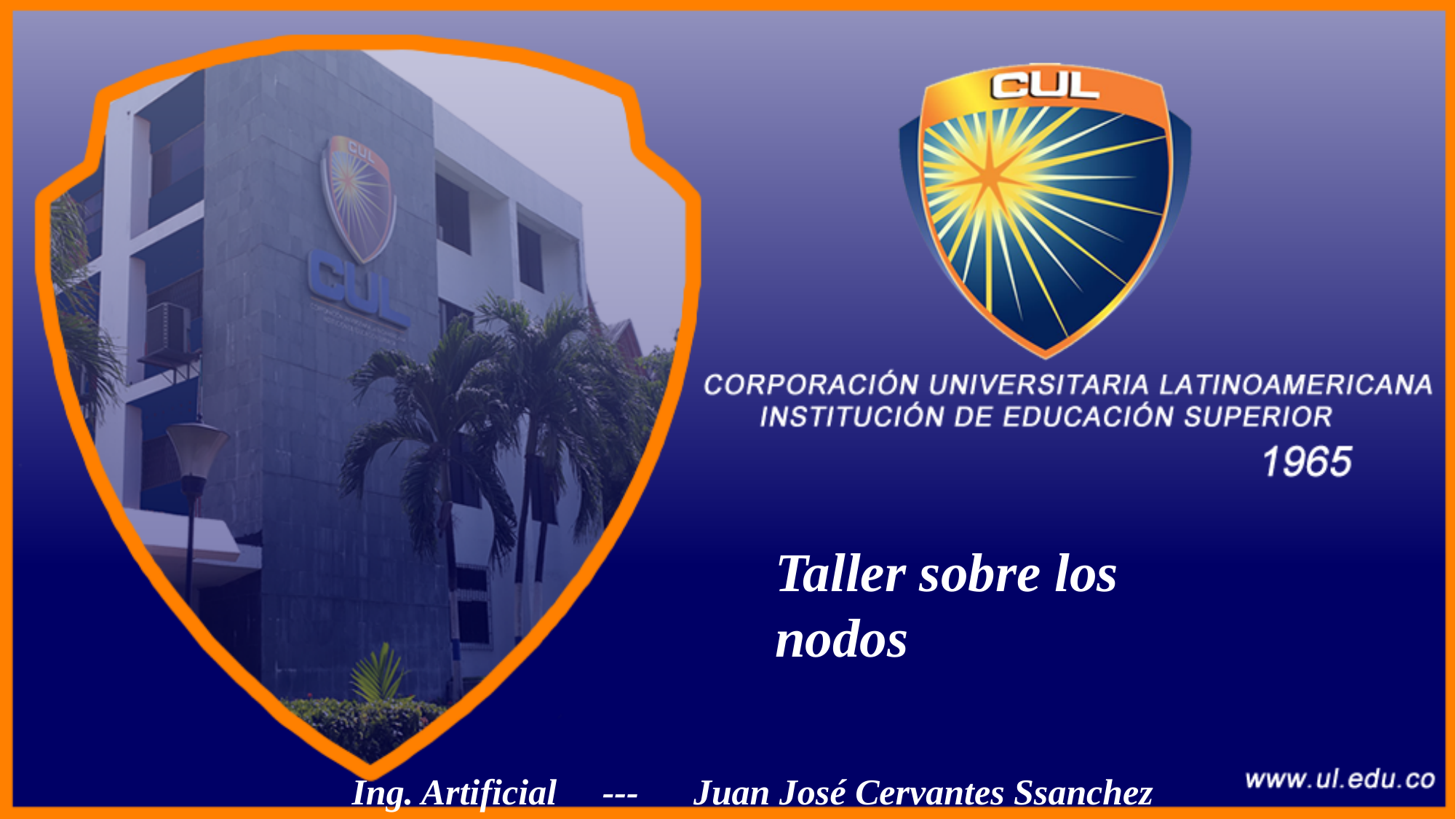

Taller sobre los nodos

 Ing. Artificial     ---      Juan José Cervantes Ssanchez